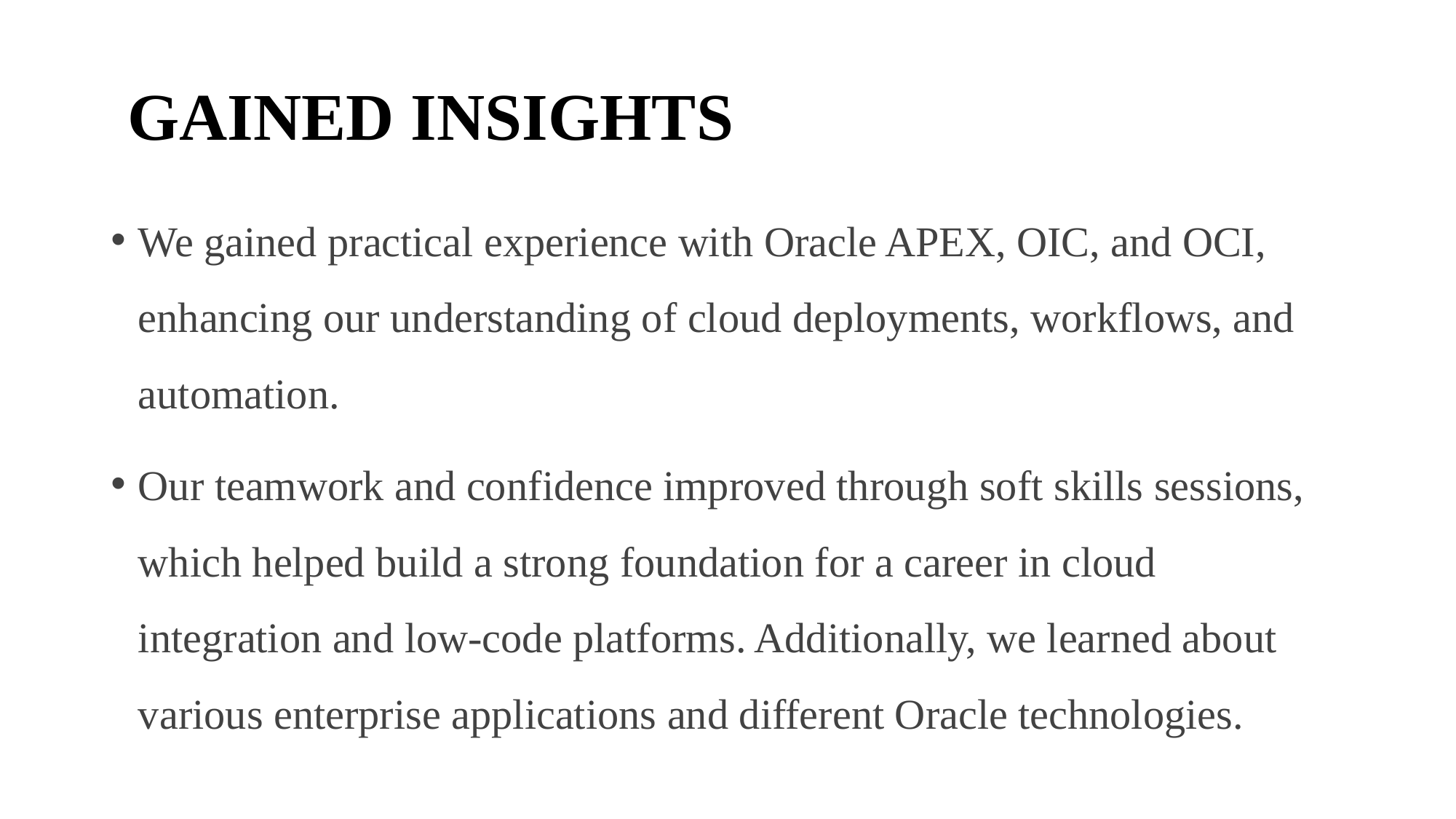

# GAINED INSIGHTS
We gained practical experience with Oracle APEX, OIC, and OCI, enhancing our understanding of cloud deployments, workflows, and automation.
Our teamwork and confidence improved through soft skills sessions, which helped build a strong foundation for a career in cloud integration and low-code platforms. Additionally, we learned about various enterprise applications and different Oracle technologies.